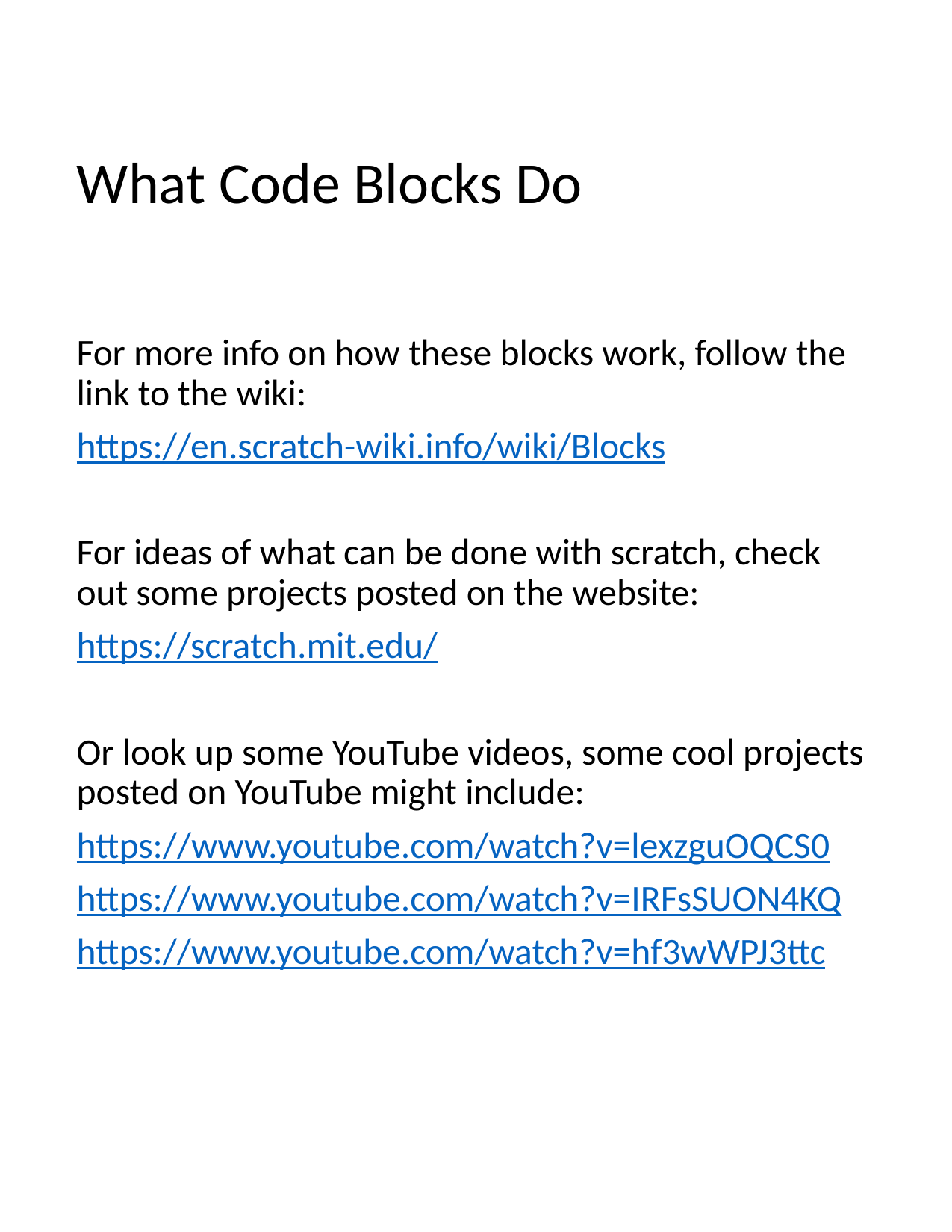

# What Code Blocks Do
For more info on how these blocks work, follow the link to the wiki:
https://en.scratch-wiki.info/wiki/Blocks

For ideas of what can be done with scratch, check out some projects posted on the website:
https://scratch.mit.edu/

Or look up some YouTube videos, some cool projects posted on YouTube might include:
https://www.youtube.com/watch?v=lexzguOQCS0
https://www.youtube.com/watch?v=IRFsSUON4KQ
https://www.youtube.com/watch?v=hf3wWPJ3ttc